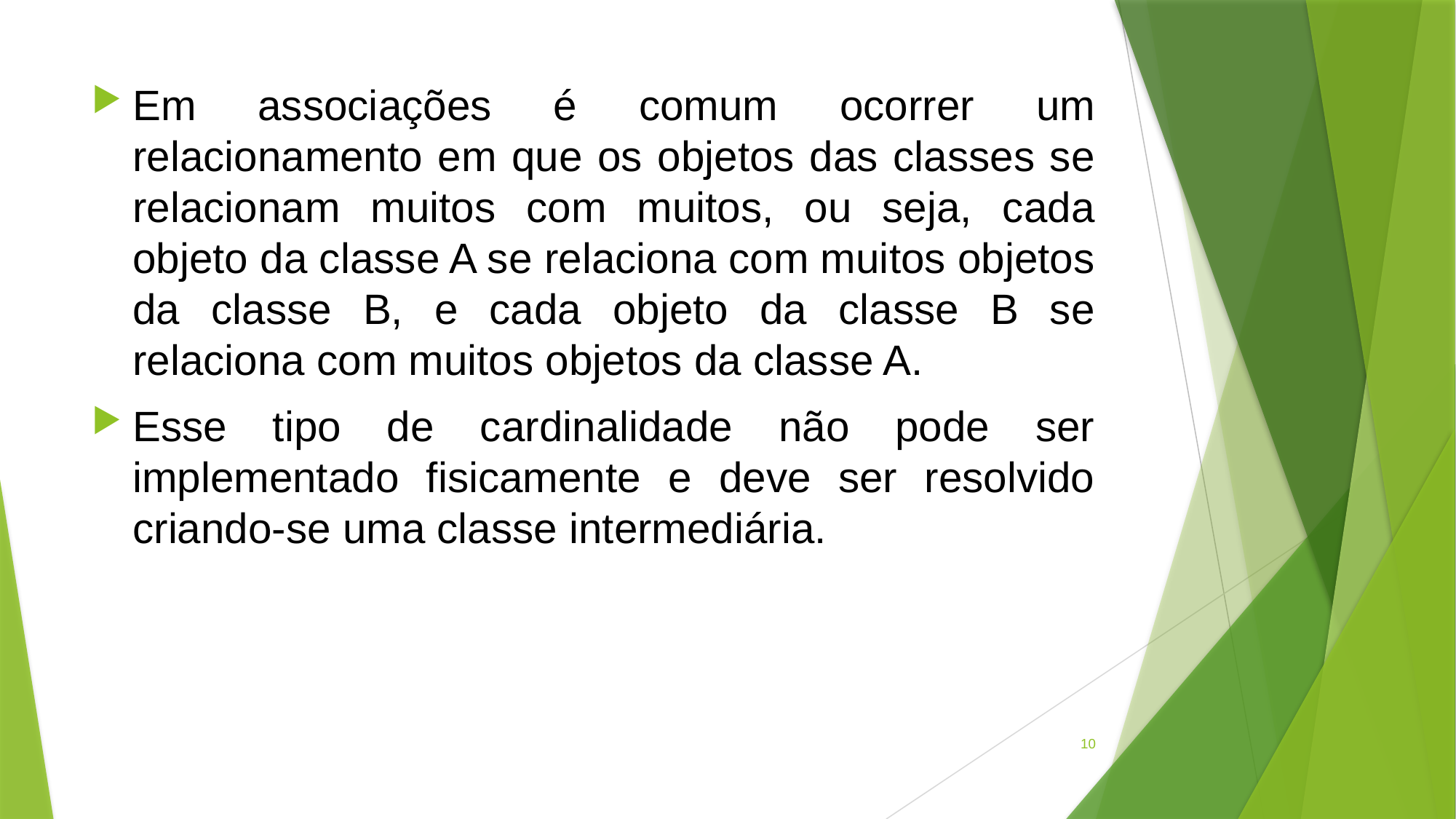

Em associações é comum ocorrer um relacionamento em que os objetos das classes se relacionam muitos com muitos, ou seja, cada objeto da classe A se relaciona com muitos objetos da classe B, e cada objeto da classe B se relaciona com muitos objetos da classe A.
Esse tipo de cardinalidade não pode ser implementado fisicamente e deve ser resolvido criando-se uma classe intermediária.
10